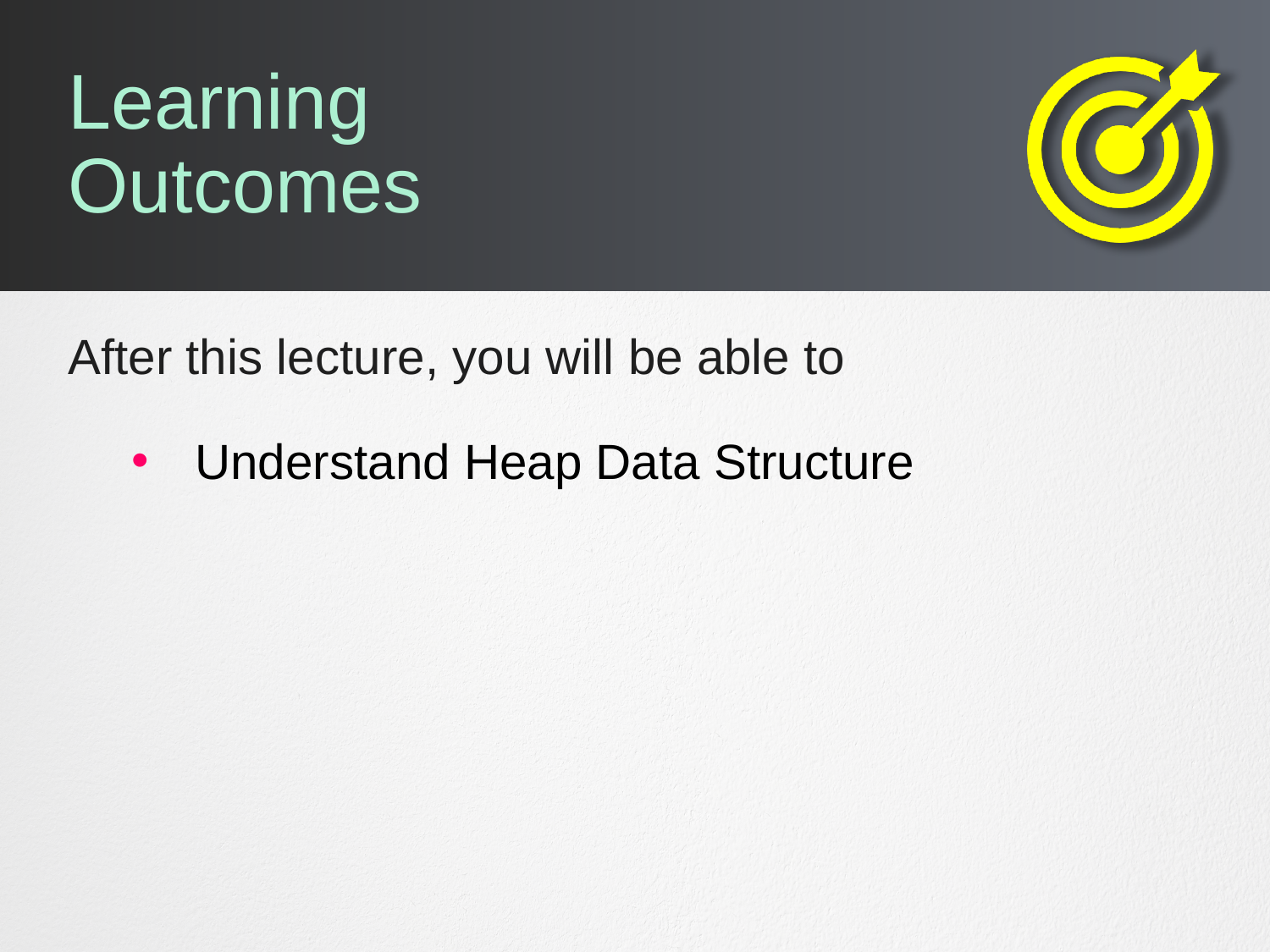

# Learning Outcomes
Understand Heap Data Structure